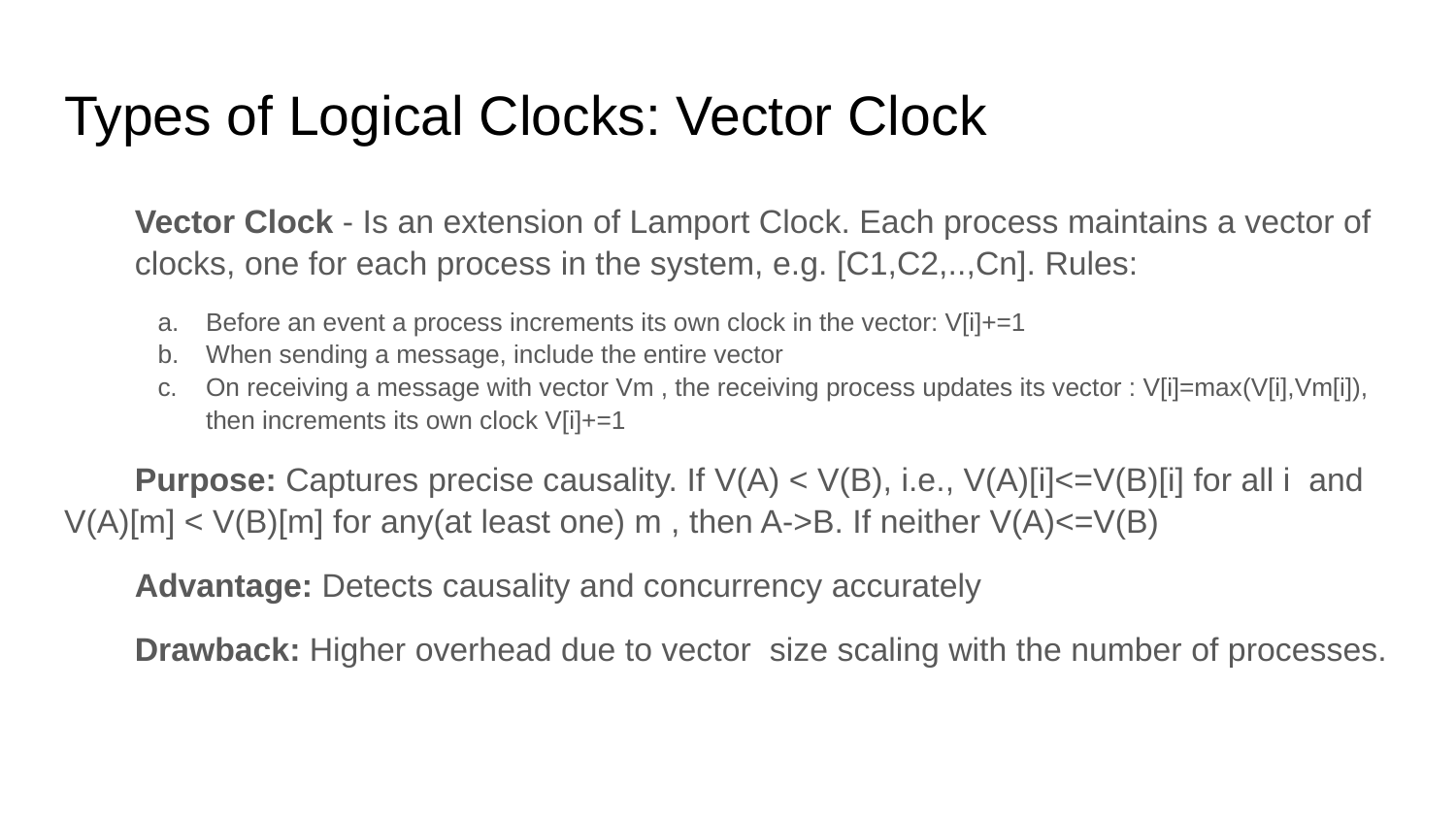

# Types of Logical Clocks: Vector Clock
Vector Clock - Is an extension of Lamport Clock. Each process maintains a vector of clocks, one for each process in the system, e.g. [C1,C2,..,Cn]. Rules:
Before an event a process increments its own clock in the vector: V[i]+=1
When sending a message, include the entire vector
On receiving a message with vector Vm , the receiving process updates its vector : V[i]=max(V[i],Vm[i]), then increments its own clock V[i]+=1
Purpose: Captures precise causality. If V(A) < V(B), i.e., V(A)[i]<=V(B)[i] for all i  and V(A)[m] < V(B)[m] for any(at least one) m , then A->B. If neither V(A)<=V(B)
Advantage: Detects causality and concurrency accurately
Drawback: Higher overhead due to vector  size scaling with the number of processes.